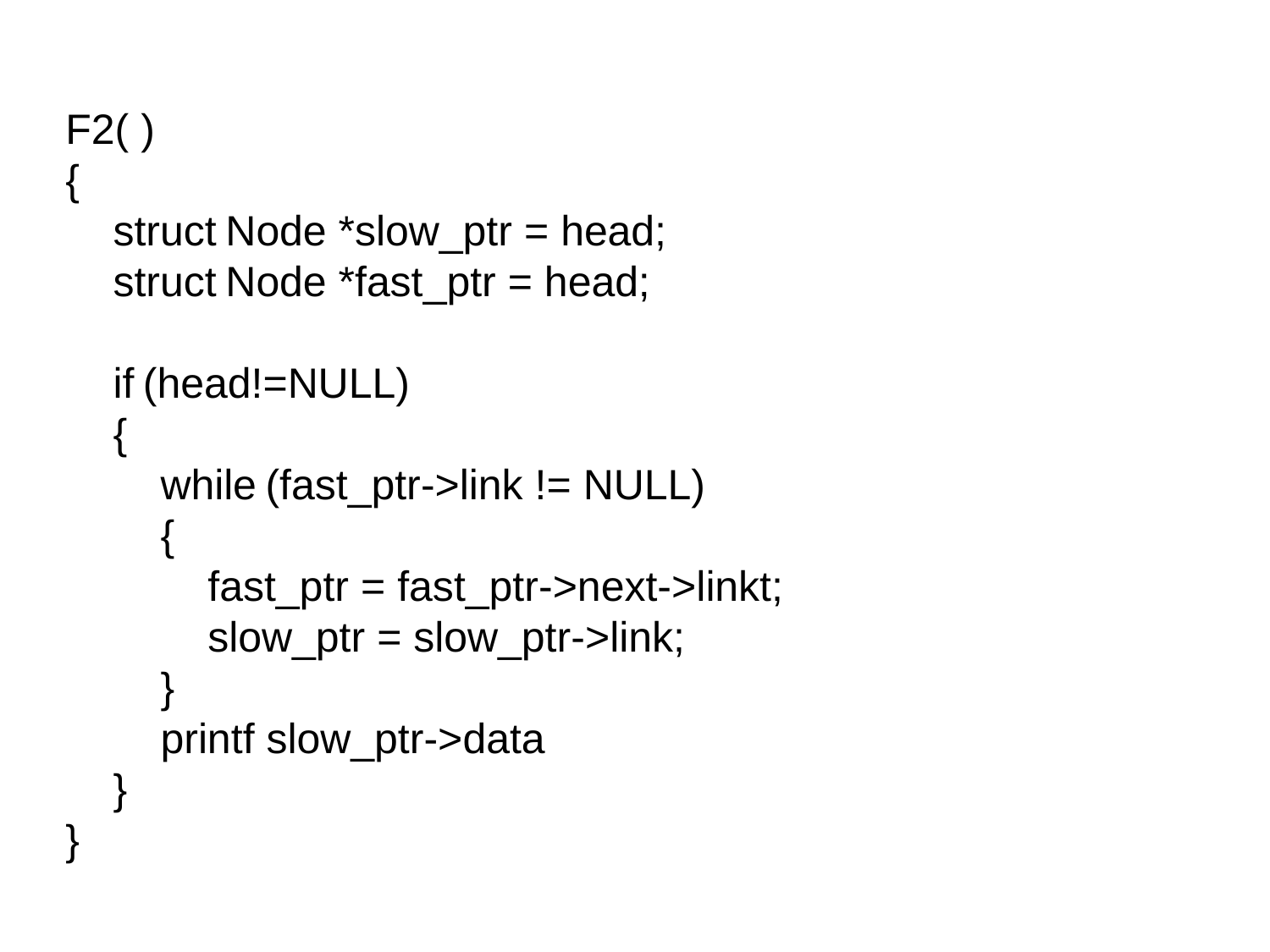

F2( )
{
    struct Node *slow_ptr = head;
    struct Node *fast_ptr = head;

    if (head!=NULL)
    {
        while (fast_ptr->link != NULL)
        {
            fast_ptr = fast_ptr->next->linkt;
            slow_ptr = slow_ptr->link;
        }
        printf slow_ptr->data
    }
}